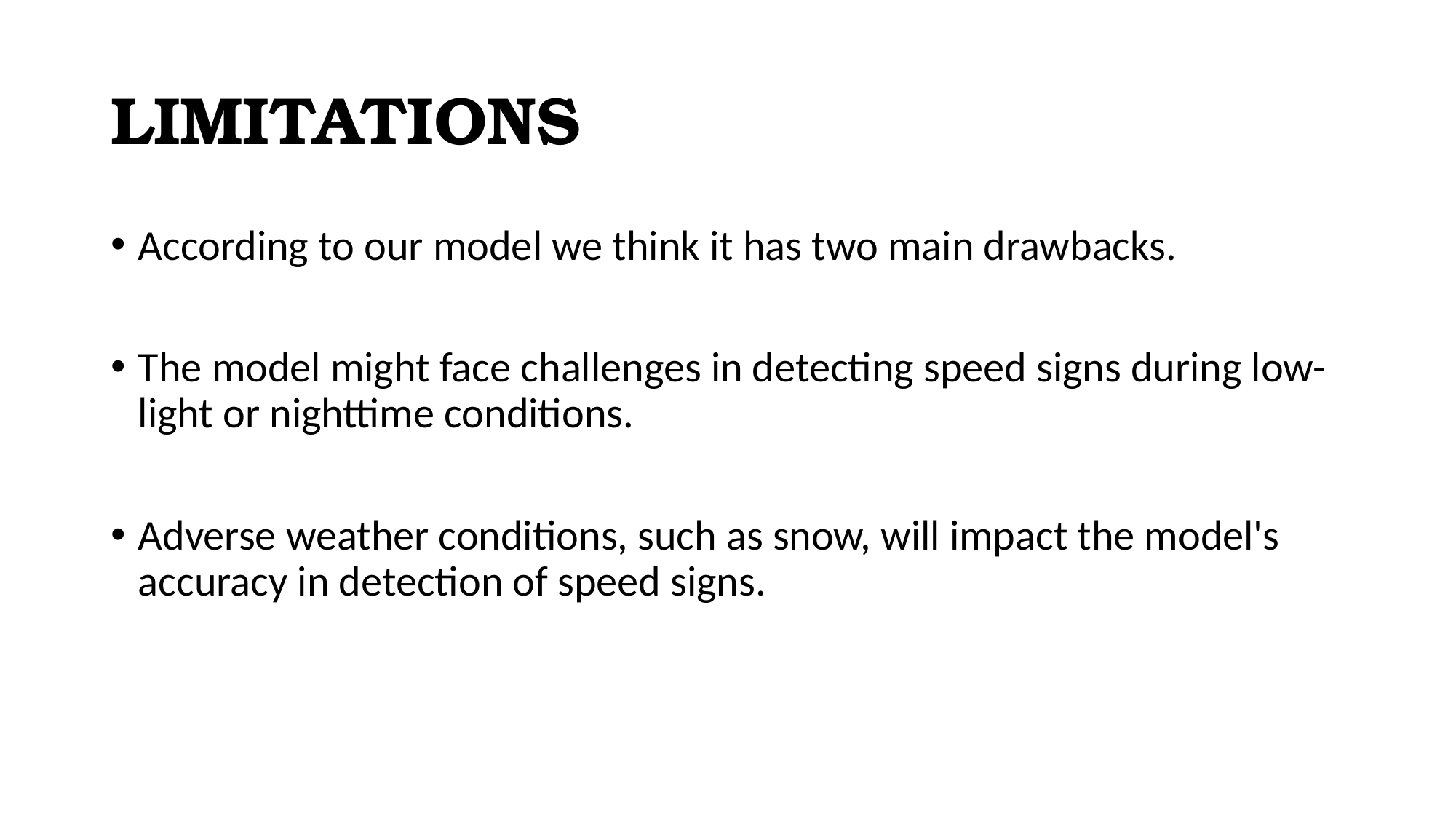

# LIMITATIONS
According to our model we think it has two main drawbacks.

The model might face challenges in detecting speed signs during low-light or nighttime conditions.

Adverse weather conditions, such as snow, will impact the model's accuracy in detection of speed signs.